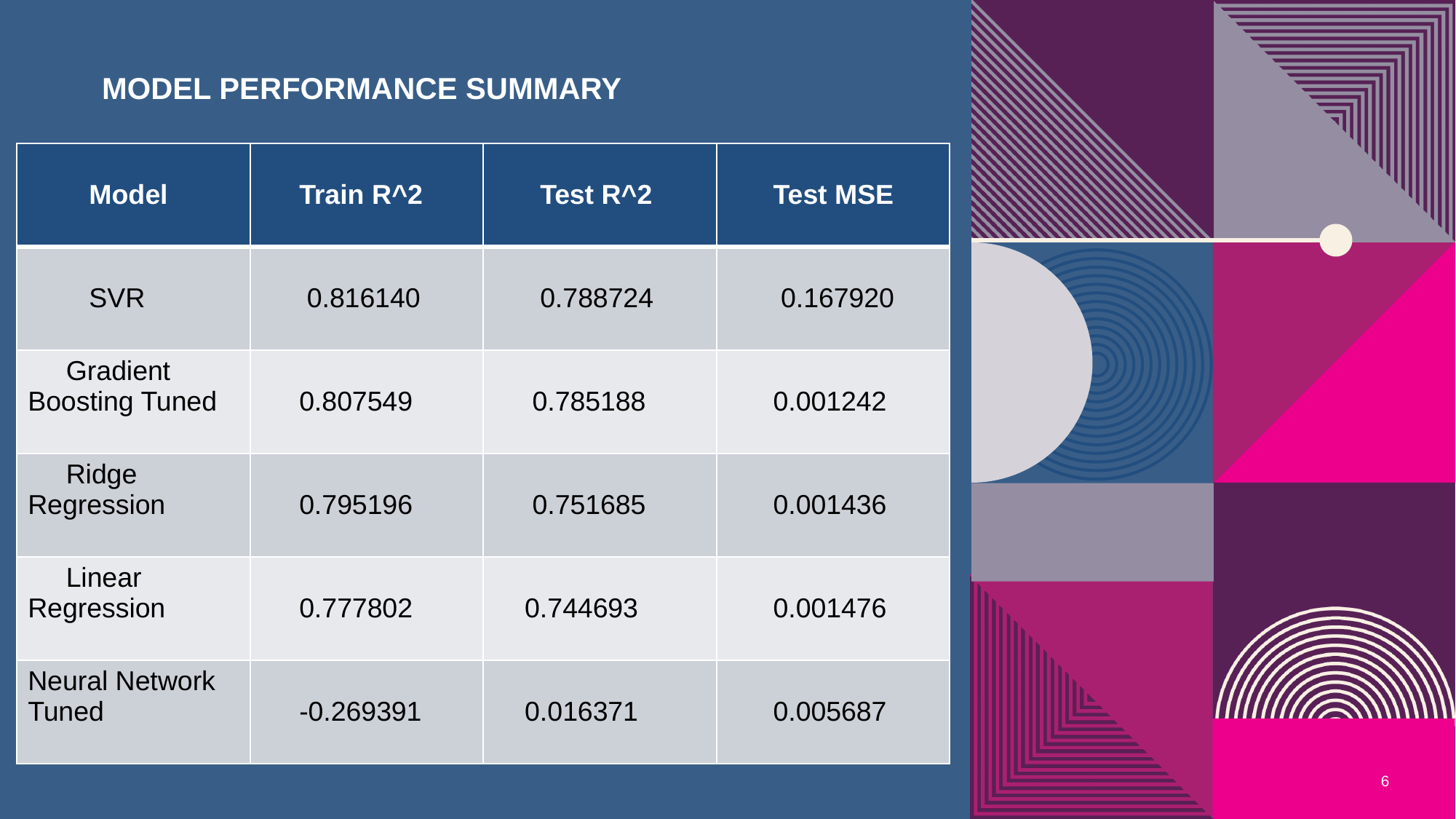

# Model Performance SUMmary
| Model | Train R^2 | Test R^2 | Test MSE |
| --- | --- | --- | --- |
| SVR | 0.816140 | 0.788724 | 0.167920 |
| Gradient Boosting Tuned | 0.807549 | 0.785188 | 0.001242 |
| Ridge Regression | 0.795196 | 0.751685 | 0.001436 |
| Linear Regression | 0.777802 | 0.744693 | 0.001476 |
| Neural Network Tuned | -0.269391 | 0.016371 | 0.005687 |
|  |  |  |  |
| --- | --- | --- | --- |
|  |  |  |  |
|  |  |  |  |
|  |  |  |  |
|  |  |  |  |
|  |  |  |  |
6